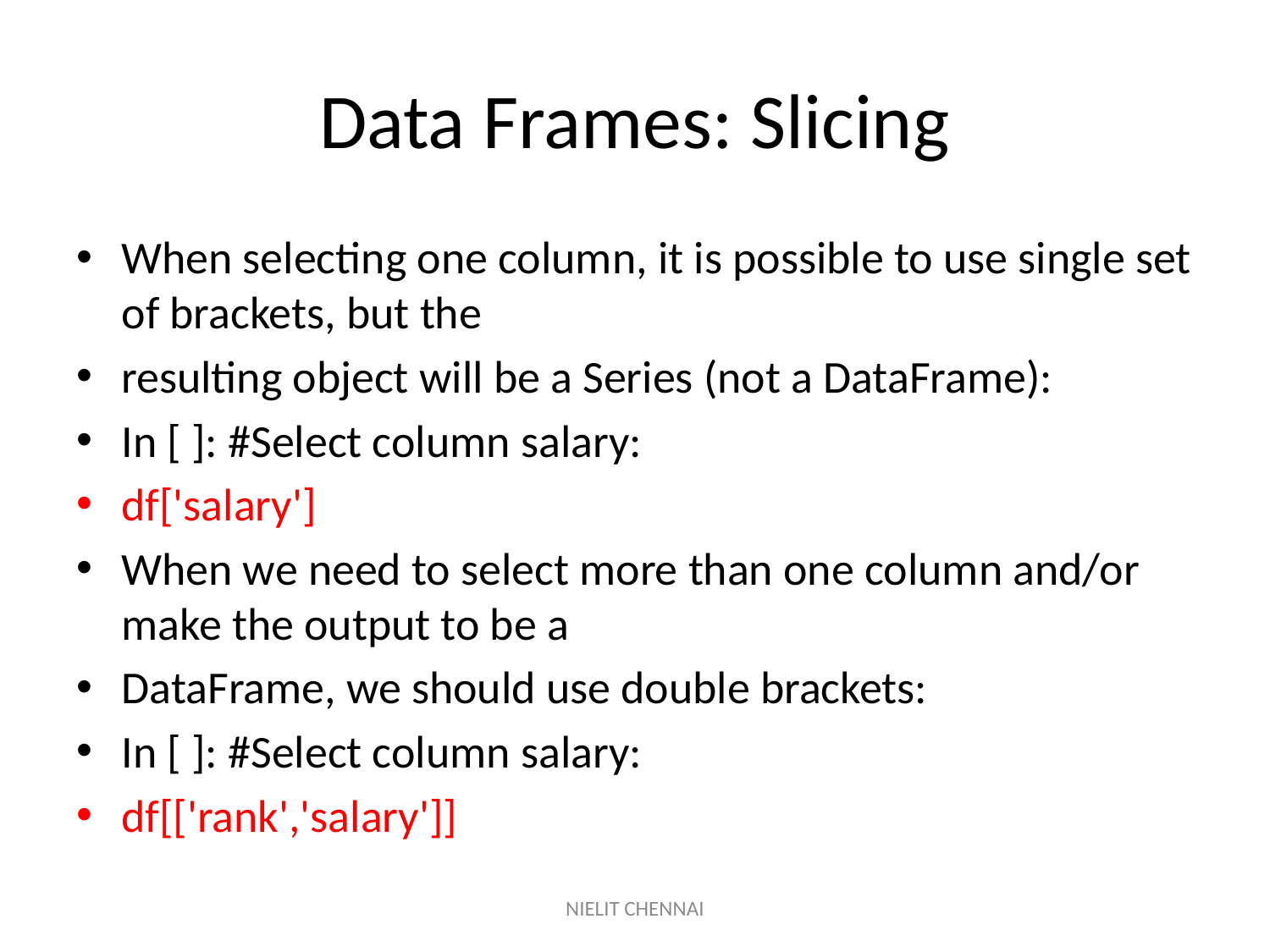

# Data Frames: Slicing
When selecting one column, it is possible to use single set of brackets, but the
resulting object will be a Series (not a DataFrame):
In [ ]: #Select column salary:
df['salary']
When we need to select more than one column and/or make the output to be a
DataFrame, we should use double brackets:
In [ ]: #Select column salary:
df[['rank','salary']]
NIELIT CHENNAI